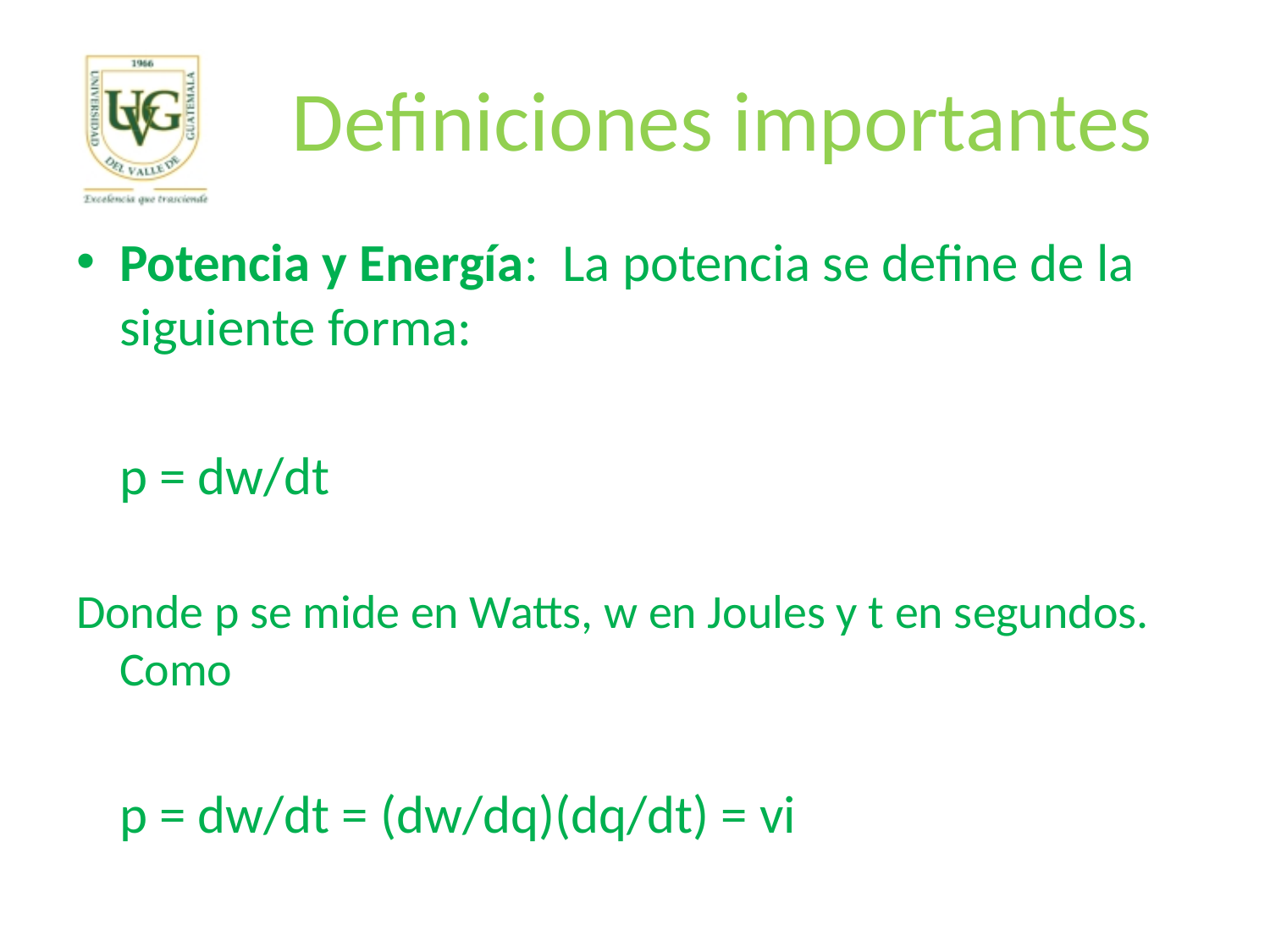

# Definiciones importantes
Potencia y Energía:  La potencia se define de la siguiente forma:

				p = dw/dt

Donde p se mide en Watts, w en Joules y t en segundos.  Como

		p = dw/dt = (dw/dq)(dq/dt) = vi